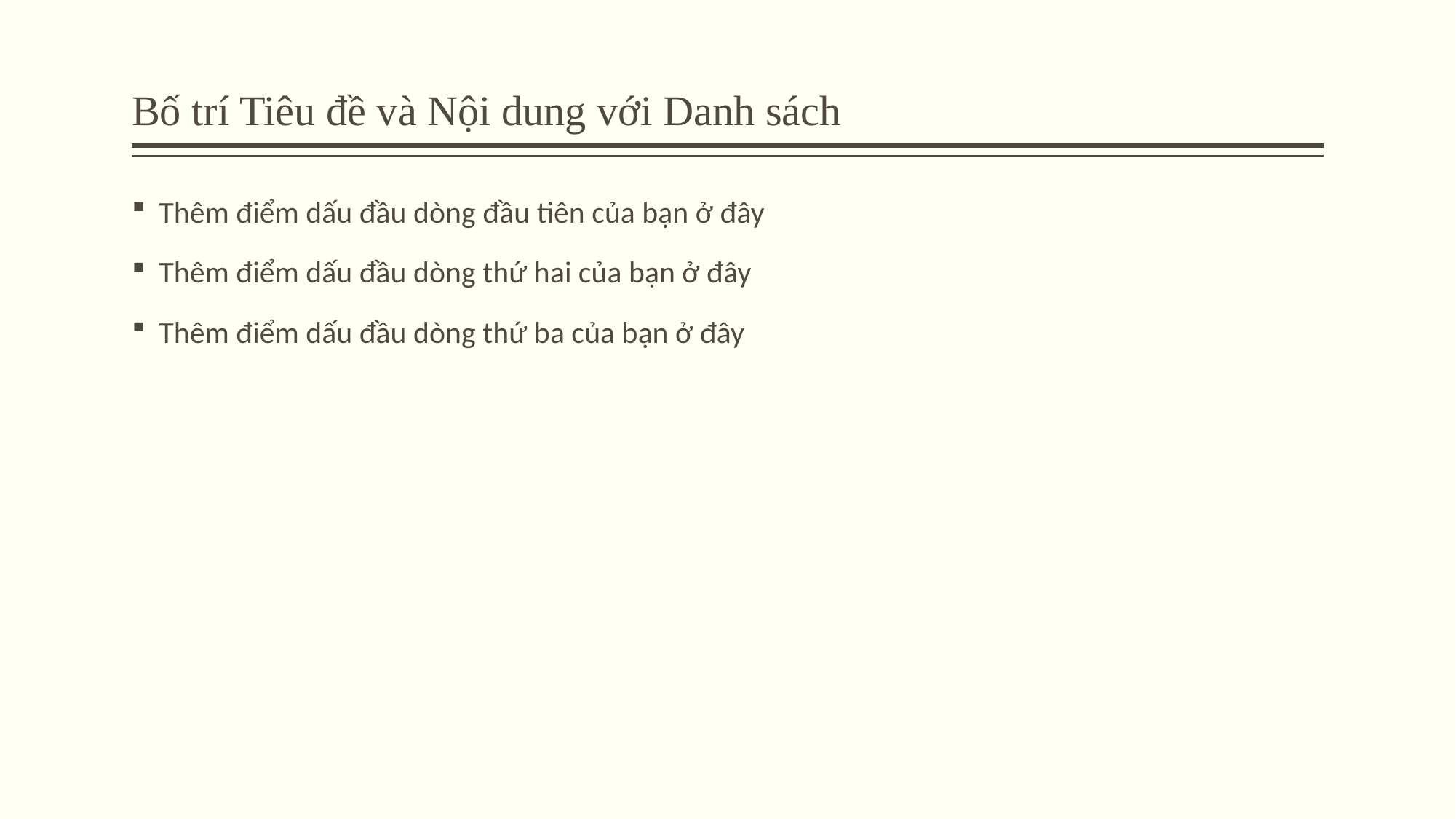

# Bố trí Tiêu đề và Nội dung với Danh sách
Thêm điểm dấu đầu dòng đầu tiên của bạn ở đây
Thêm điểm dấu đầu dòng thứ hai của bạn ở đây
Thêm điểm dấu đầu dòng thứ ba của bạn ở đây